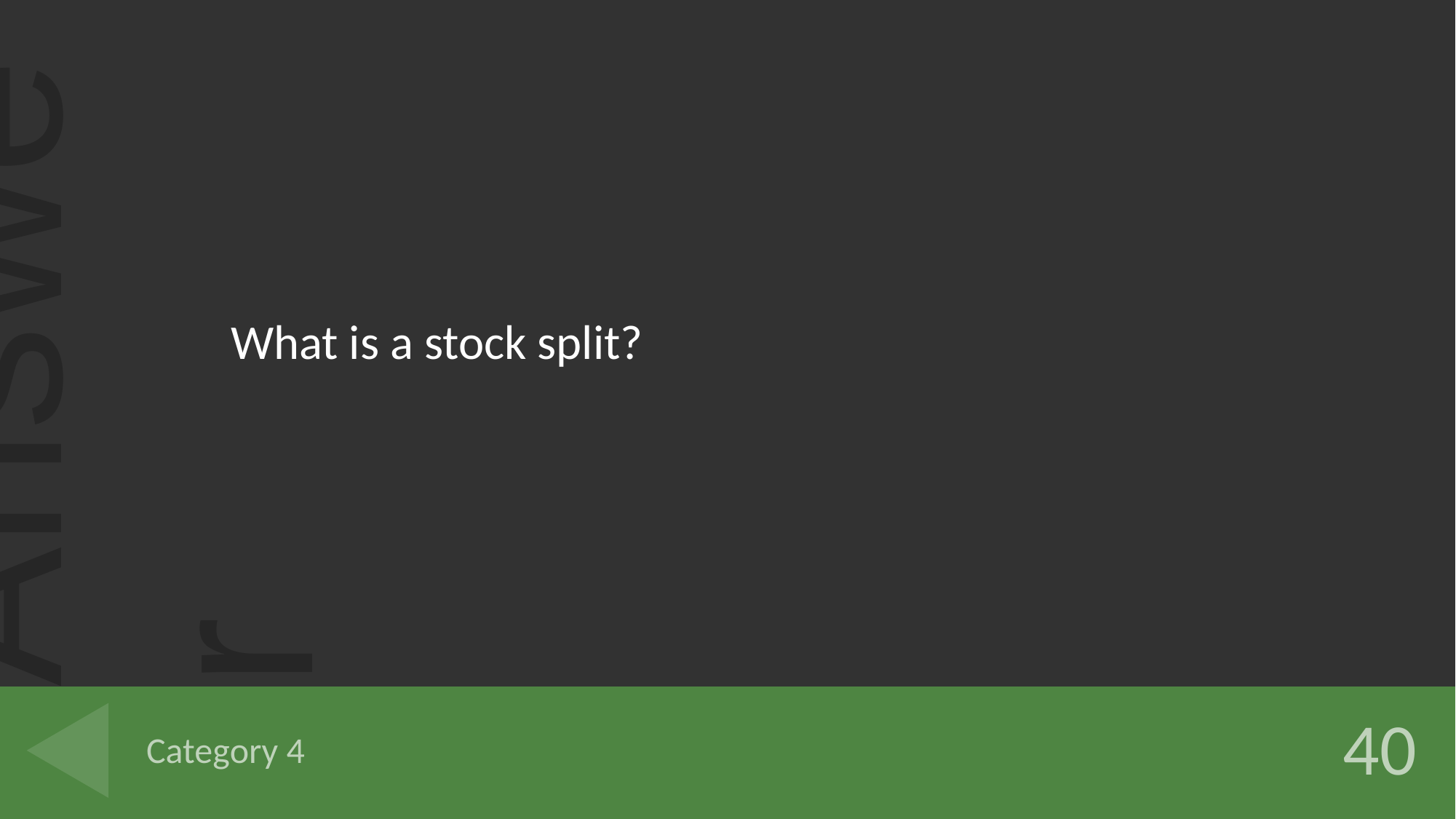

What is a stock split?
# Category 4
40